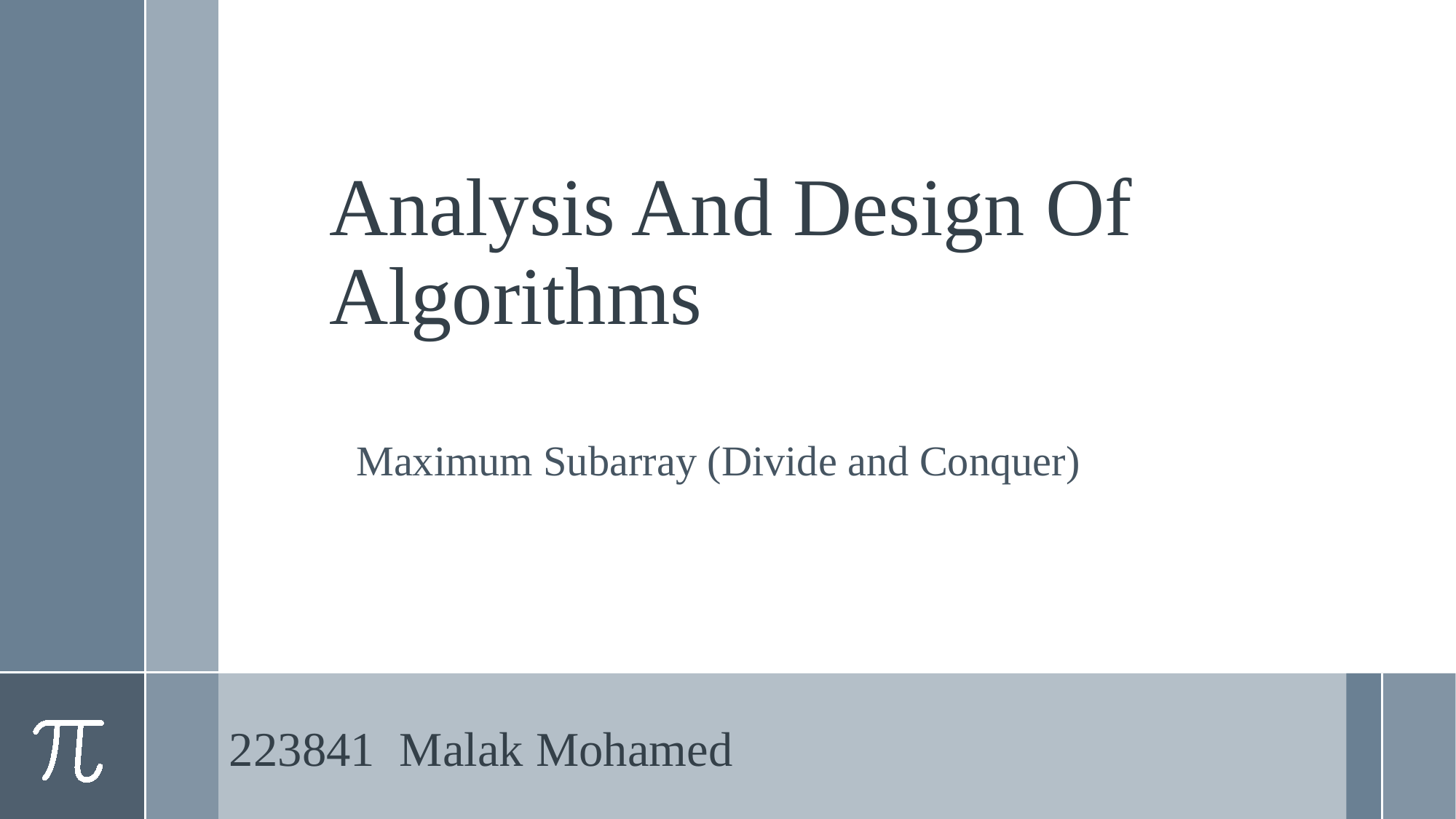

# Analysis And Design Of Algorithms
Maximum Subarray (Divide and Conquer)
223841  Malak Mohamed